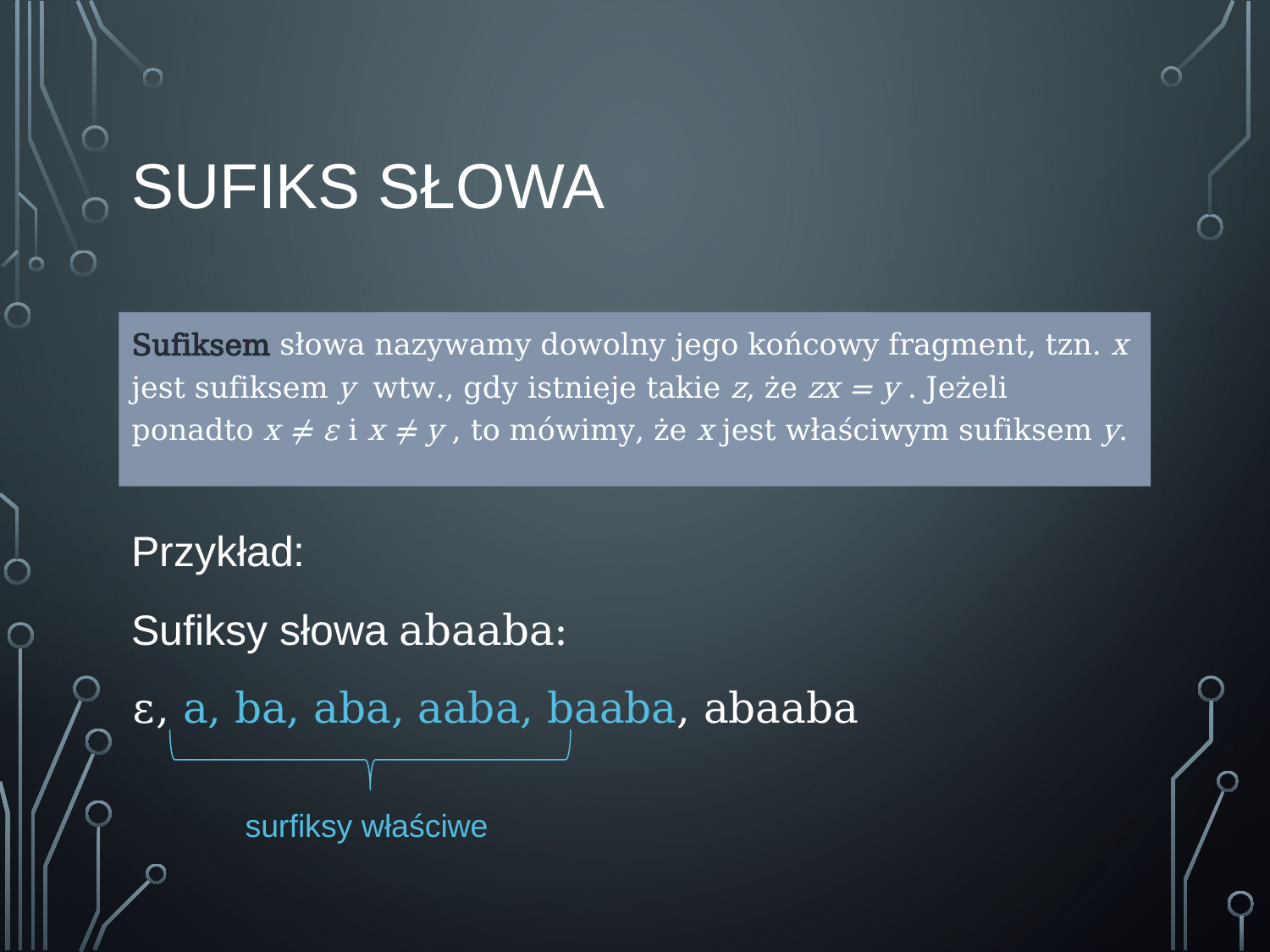

# SUFIKS słowa
Sufiksem słowa nazywamy dowolny jego końcowy fragment, tzn. x jest sufiksem y  wtw., gdy istnieje takie z, że zx = y . Jeżeli ponadto x ≠ ε i x ≠ y , to mówimy, że x jest właściwym sufiksem y.
Przykład:
Sufiksy słowa abaaba:
ε, a, ba, aba, aaba, baaba, abaaba

surfiksy właściwe